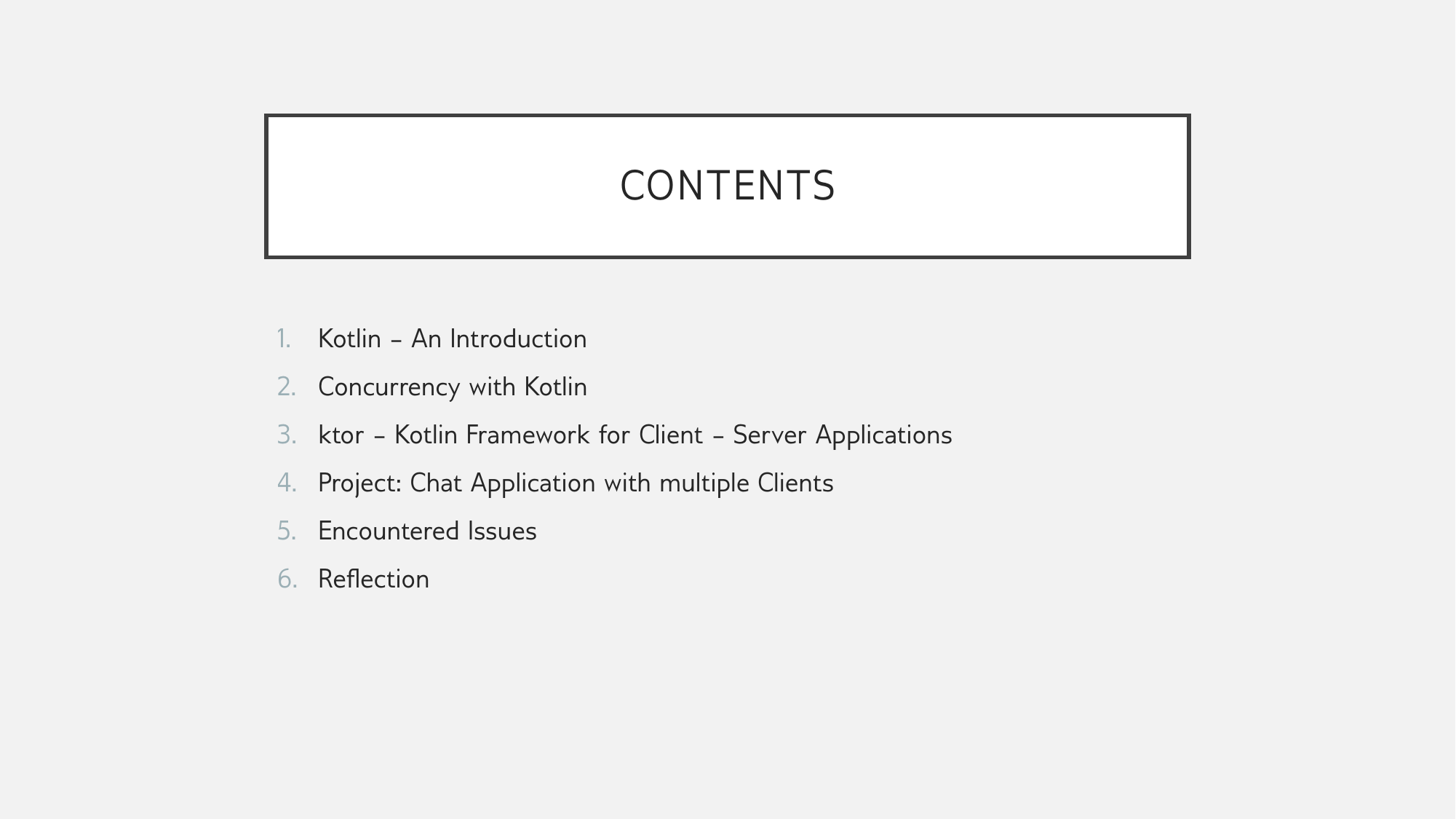

# Contents
Kotlin – An Introduction
Concurrency with Kotlin
ktor – Kotlin Framework for Client – Server Applications
Project: Chat Application with multiple Clients
Encountered Issues
Reflection